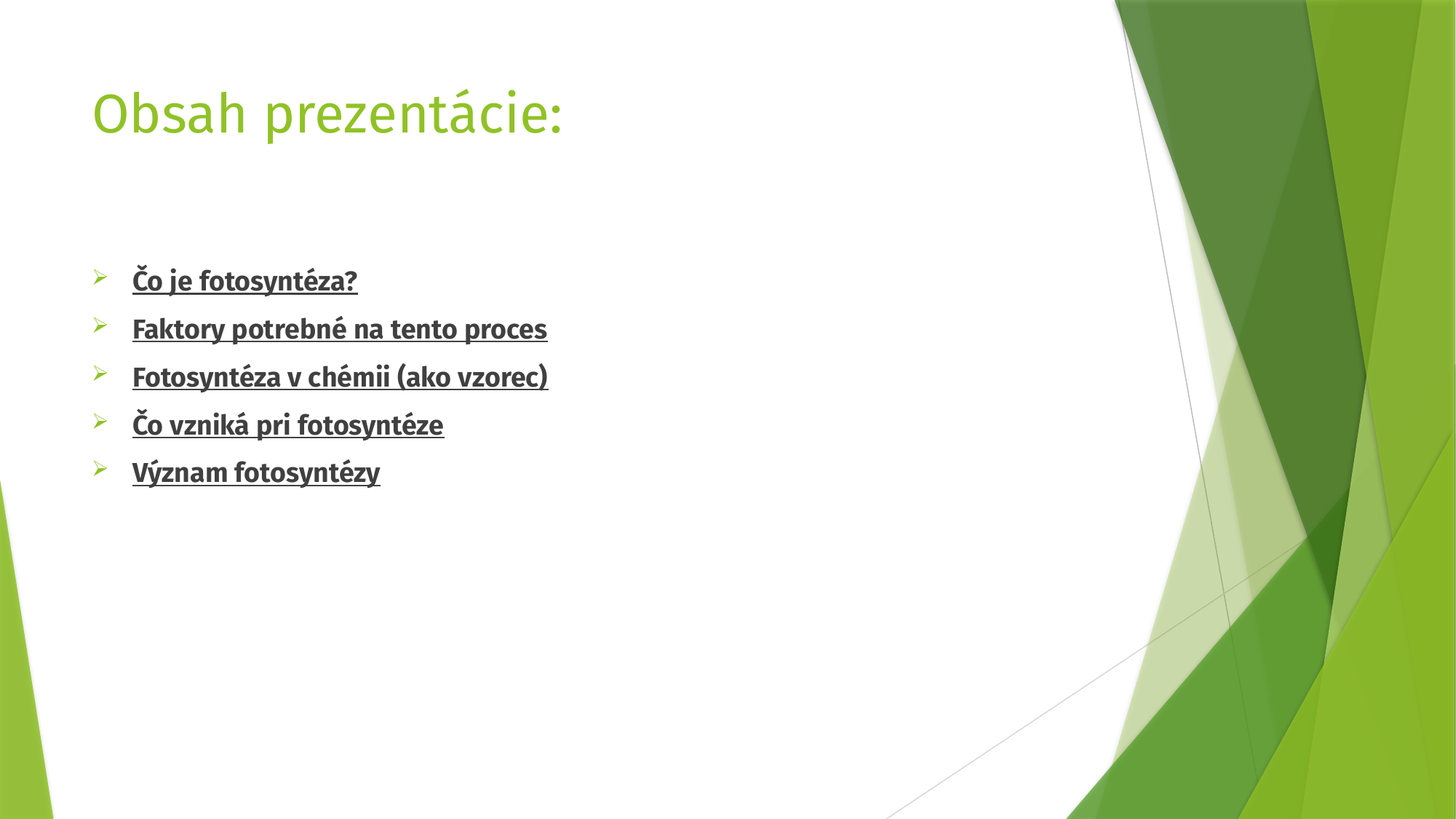

# Obsah prezentácie:
Čo je fotosyntéza?
Faktory potrebné na tento proces
Fotosyntéza v chémii (ako vzorec)
Čo vzniká pri fotosyntéze
Význam fotosyntézy